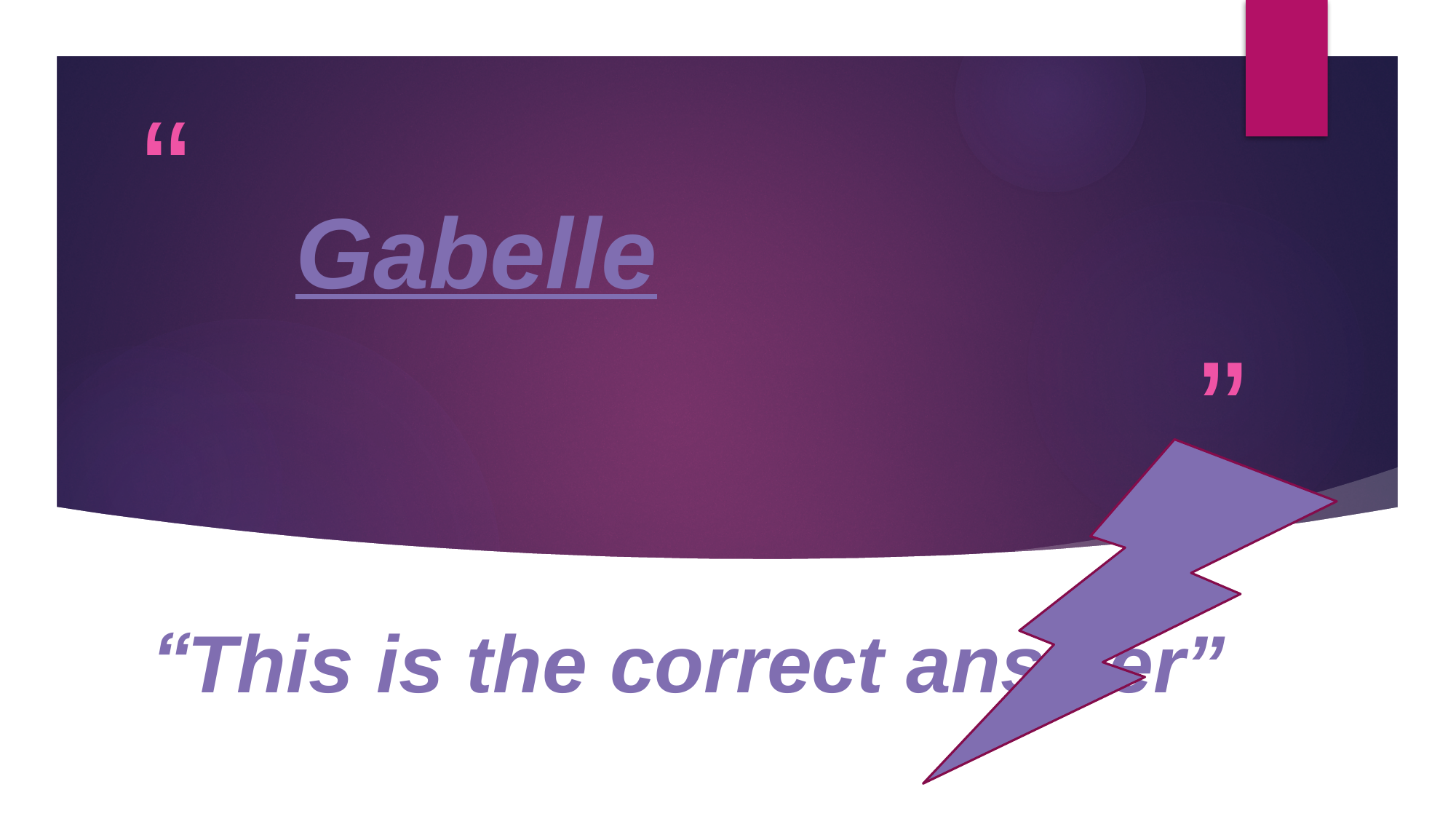

# Gabelle

“This is the correct answer”